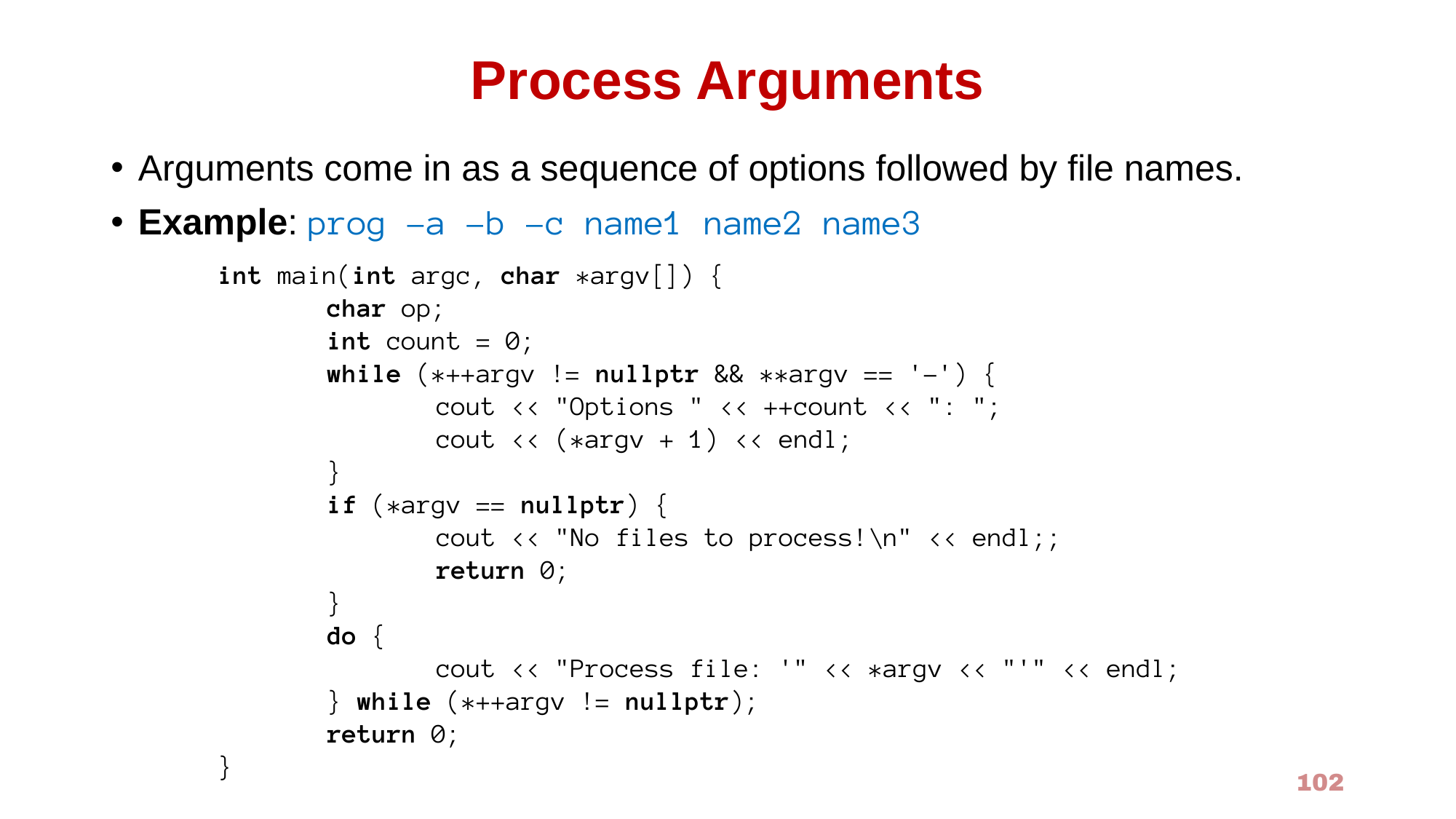

# Process Arguments
Arguments come in as a sequence of options followed by file names.
Example: prog –a –b –c name1 name2 name3
int main(int argc, char *argv[]) {
	char op;
	int count = 0;
	while (*++argv != nullptr && **argv == '-') {
		cout << "Options " << ++count << ": ";
		cout << (*argv + 1) << endl;
	}
	if (*argv == nullptr) {
		cout << "No files to process!\n" << endl;;
		return 0;
	}
	do {
		cout << "Process file: '" << *argv << "'" << endl;
	} while (*++argv != nullptr);
	return 0;
}
102